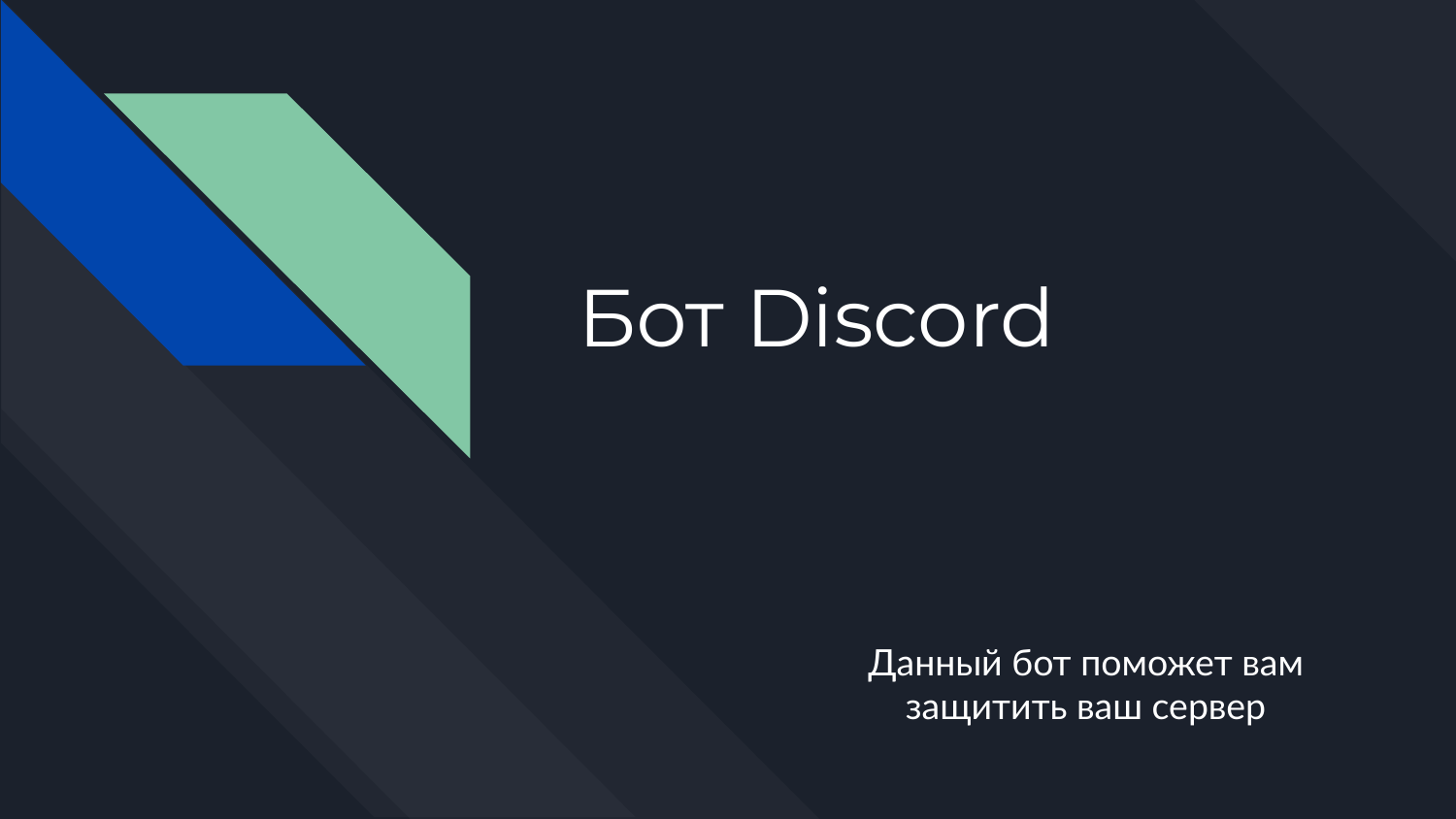

# Бот Discord
Данный бот поможет вам защитить ваш сервер